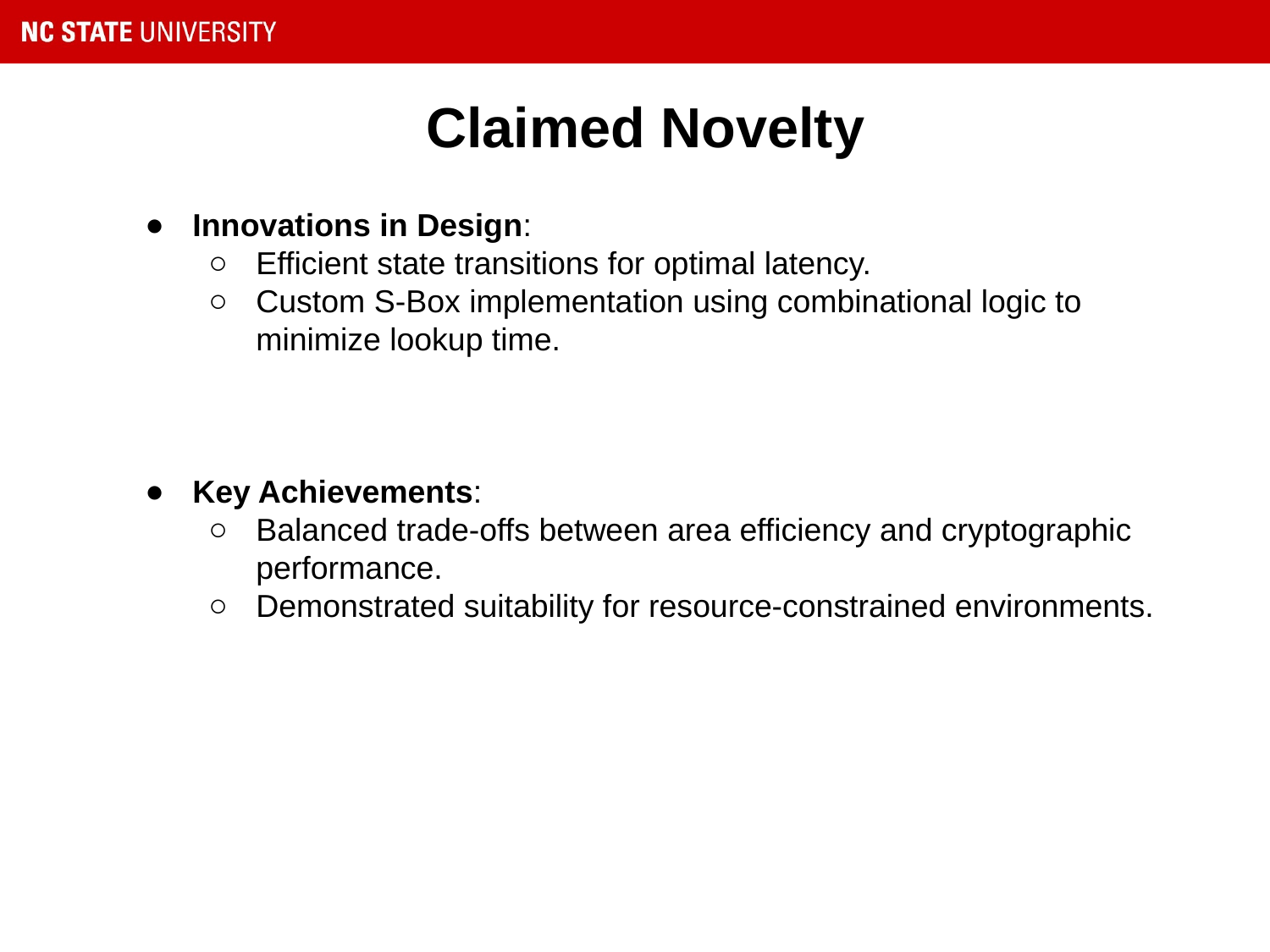

Claimed Novelty
Innovations in Design:
Efficient state transitions for optimal latency.
Custom S-Box implementation using combinational logic to minimize lookup time.

Key Achievements:
Balanced trade-offs between area efficiency and cryptographic performance.
Demonstrated suitability for resource-constrained environments.